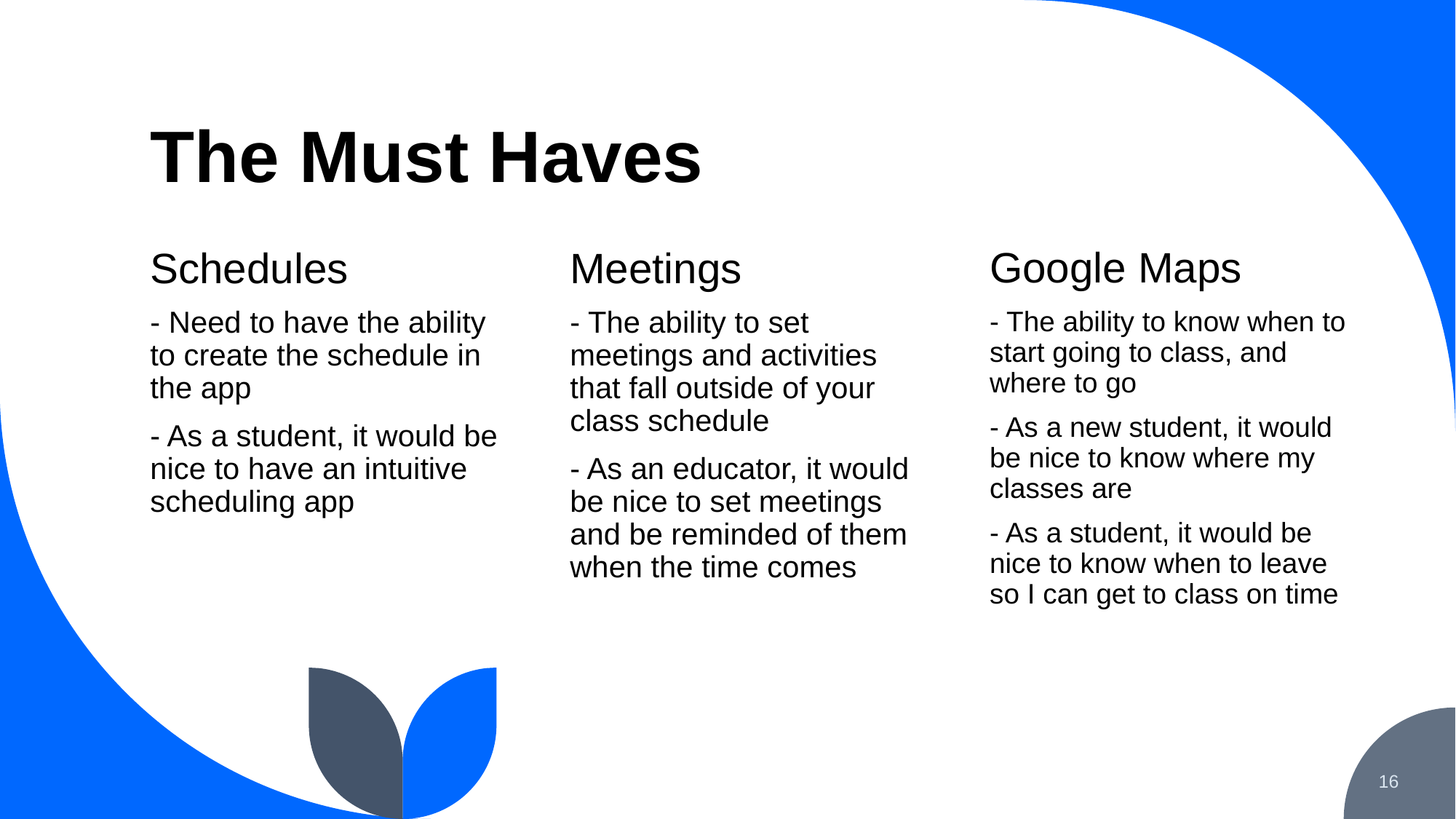

# The Must Haves
Google Maps
Schedules
Meetings
- Need to have the ability to create the schedule in the app
- As a student, it would be nice to have an intuitive scheduling app
- The ability to set meetings and activities that fall outside of your class schedule
- As an educator, it would be nice to set meetings and be reminded of them when the time comes
- The ability to know when to start going to class, and where to go
- As a new student, it would be nice to know where my classes are
- As a student, it would be nice to know when to leave so I can get to class on time

16